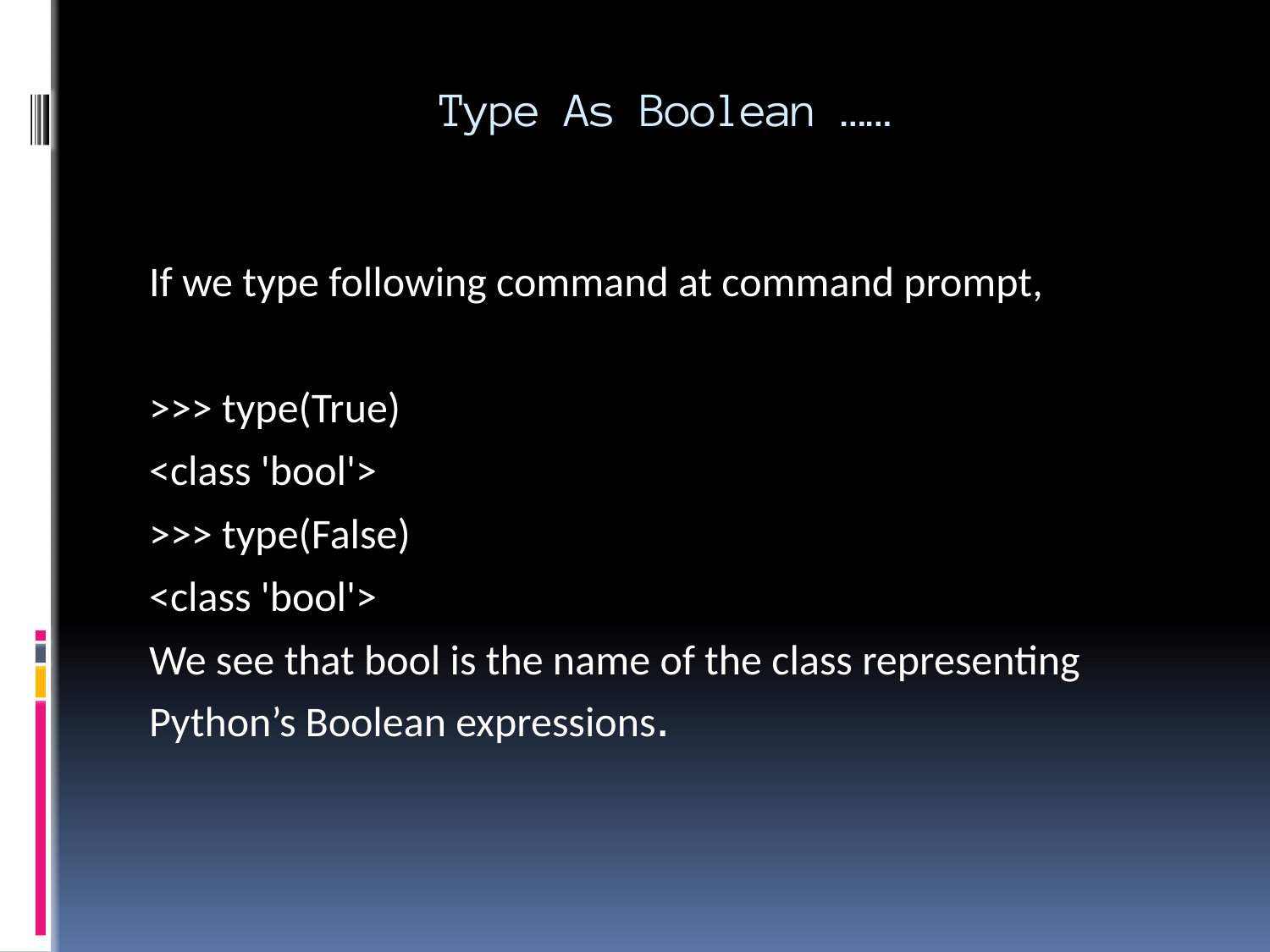

# Type As Boolean ……
If we type following command at command prompt,

>>> type(True)
<class 'bool'>
>>> type(False)
<class 'bool'>
We see that bool is the name of the class representing Python’s Boolean expressions.